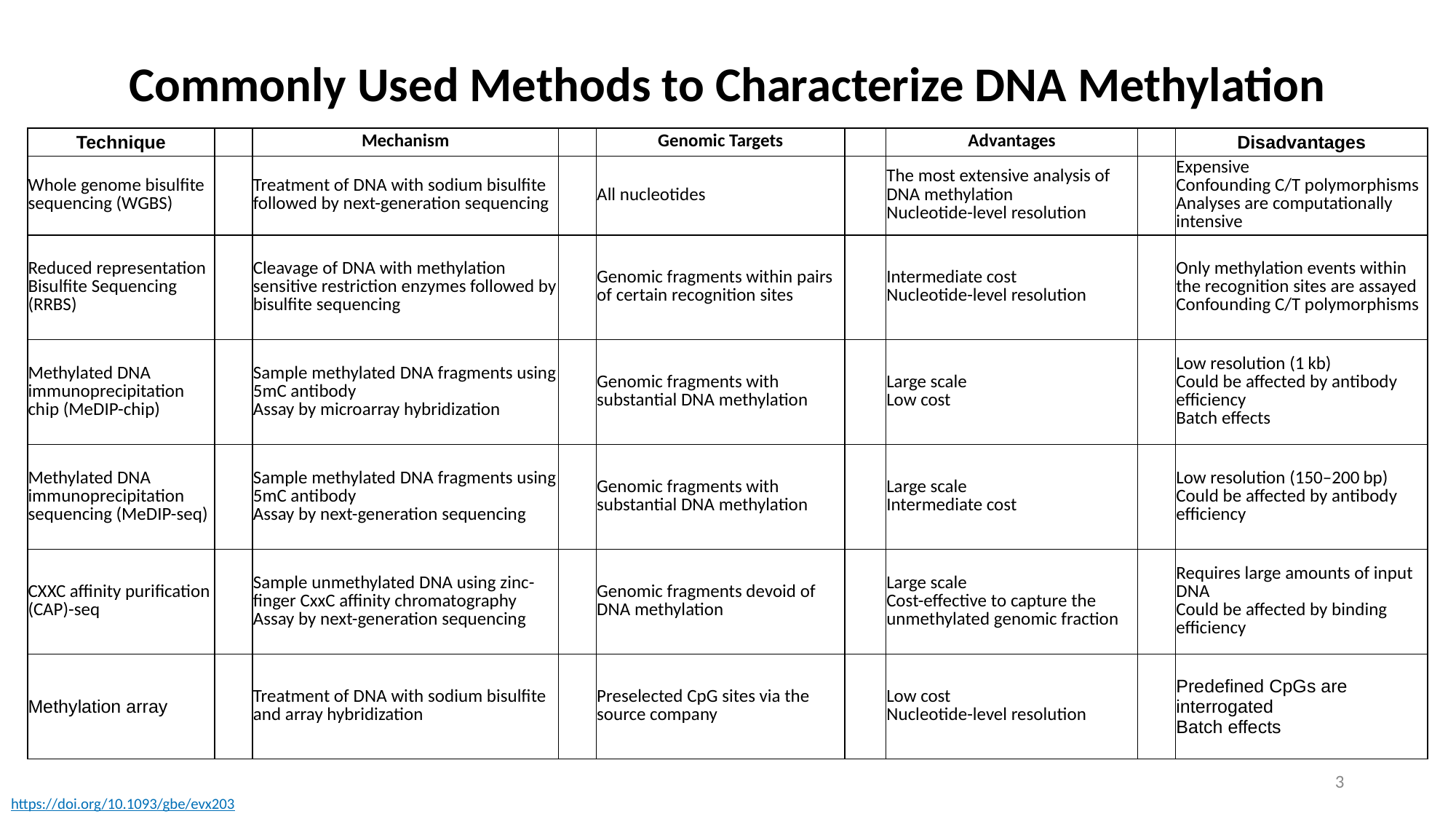

Commonly Used Methods to Characterize DNA Methylation
| Technique |  | Mechanism |  | Genomic Targets |  | Advantages |  | Disadvantages |
| --- | --- | --- | --- | --- | --- | --- | --- | --- |
| Whole genome bisulfite sequencing (WGBS) |  | Treatment of DNA with sodium bisulfite followed by next-generation sequencing |  | All nucleotides |  | The most extensive analysis of DNA methylation Nucleotide-level resolution |  | Expensive Confounding C/T polymorphisms Analyses are computationally intensive |
| Reduced representation Bisulfite Sequencing (RRBS) |  | Cleavage of DNA with methylation sensitive restriction enzymes followed by bisulfite sequencing |  | Genomic fragments within pairs of certain recognition sites |  | Intermediate cost Nucleotide-level resolution |  | Only methylation events within the recognition sites are assayed Confounding C/T polymorphisms |
| Methylated DNA immunoprecipitation chip (MeDIP-chip) |  | Sample methylated DNA fragments using 5mC antibody Assay by microarray hybridization |  | Genomic fragments with substantial DNA methylation |  | Large scale Low cost |  | Low resolution (1 kb) Could be affected by antibody efficiency Batch effects |
| Methylated DNA immunoprecipitation sequencing (MeDIP-seq) |  | Sample methylated DNA fragments using 5mC antibody Assay by next-generation sequencing |  | Genomic fragments with substantial DNA methylation |  | Large scale Intermediate cost |  | Low resolution (150–200 bp) Could be affected by antibody efficiency |
| CXXC affinity purification (CAP)-seq |  | Sample unmethylated DNA using zinc-finger CxxC affinity chromatography Assay by next-generation sequencing |  | Genomic fragments devoid of DNA methylation |  | Large scale Cost-effective to capture the unmethylated genomic fraction |  | Requires large amounts of input DNA Could be affected by binding efficiency |
| Methylation array |  | Treatment of DNA with sodium bisulfite and array hybridization |  | Preselected CpG sites via the source company |  | Low cost Nucleotide-level resolution |  | Predefined CpGs are interrogated Batch effects |
3
https://doi.org/10.1093/gbe/evx203